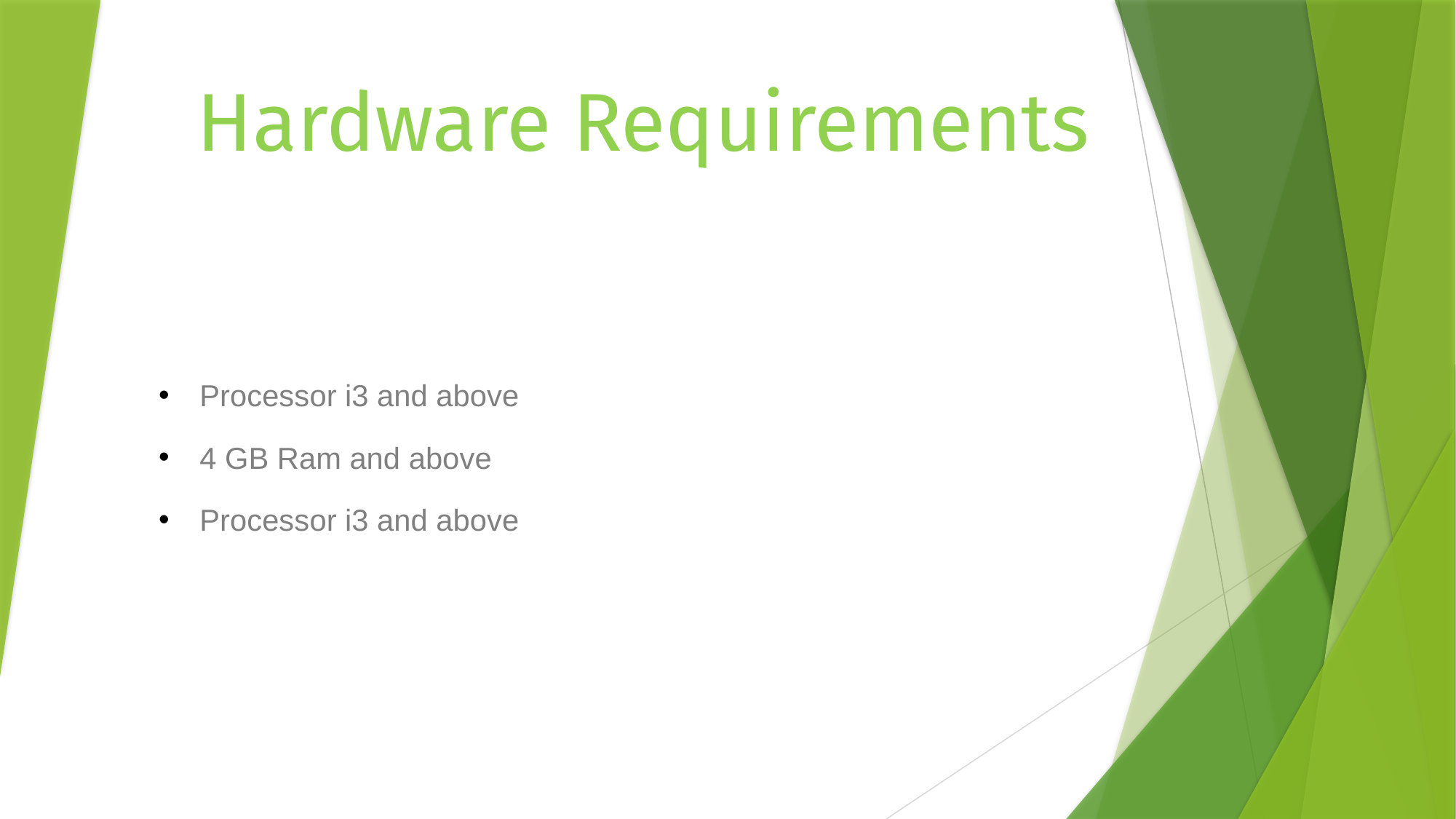

# Hardware Requirements
Processor i3 and above
4 GB Ram and above
Processor i3 and above